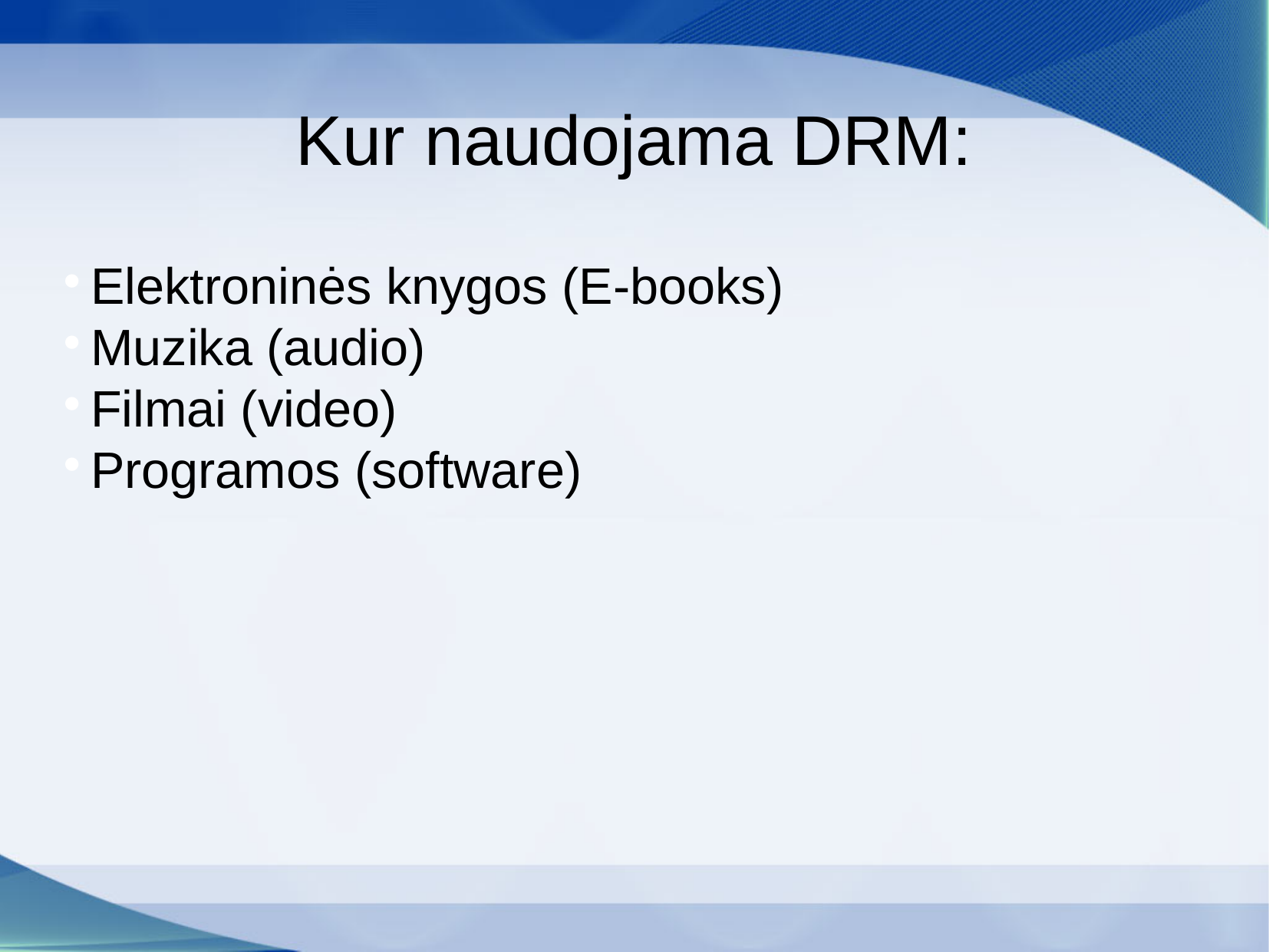

Kur naudojama DRM:
Elektroninės knygos (E-books)
Muzika (audio)
Filmai (video)
Programos (software)